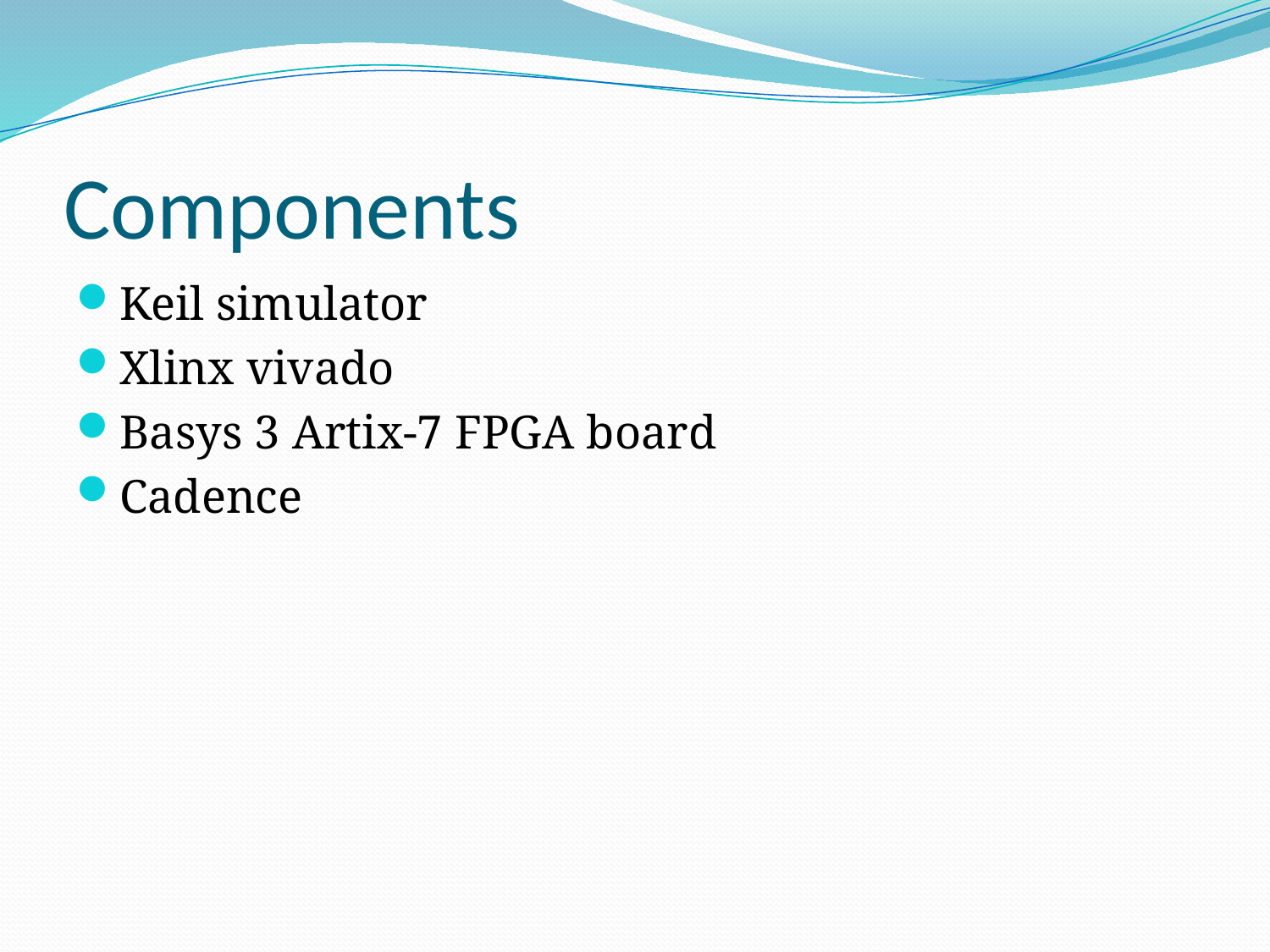

# Components
Keil simulator
Xlinx vivado
Basys 3 Artix-7 FPGA board
Cadence